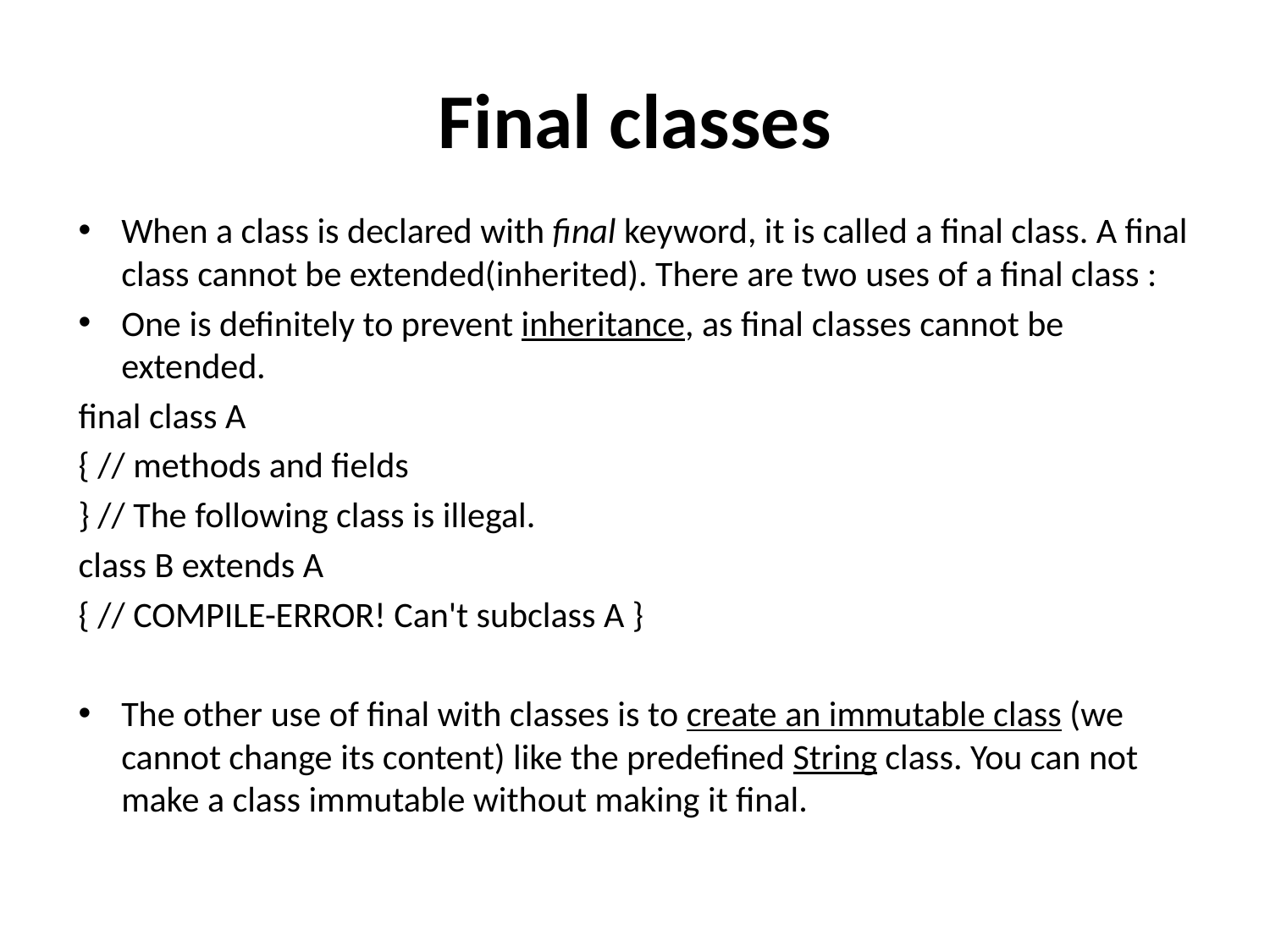

# Final classes
When a class is declared with final keyword, it is called a final class. A final class cannot be extended(inherited). There are two uses of a final class :
One is definitely to prevent inheritance, as final classes cannot be extended.
final class A
{ // methods and fields
} // The following class is illegal.
class B extends A
{ // COMPILE-ERROR! Can't subclass A }

The other use of final with classes is to create an immutable class (we cannot change its content) like the predefined String class. You can not make a class immutable without making it final.